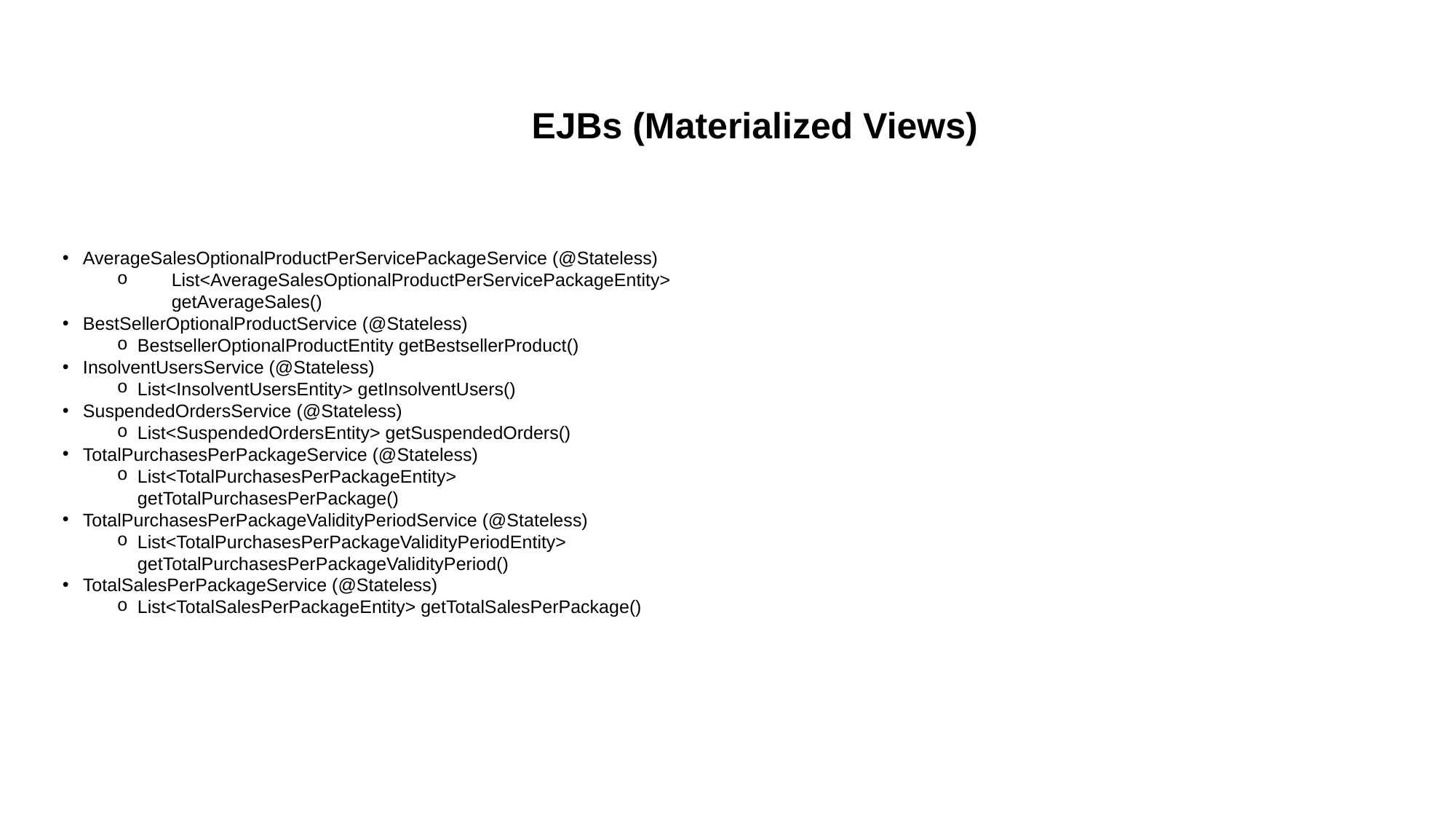

# EJBs (Materialized Views)
AverageSalesOptionalProductPerServicePackageService (@Stateless)
List<AverageSalesOptionalProductPerServicePackageEntity> getAverageSales()
BestSellerOptionalProductService (@Stateless)
BestsellerOptionalProductEntity getBestsellerProduct()
InsolventUsersService (@Stateless)
List<InsolventUsersEntity> getInsolventUsers()
SuspendedOrdersService (@Stateless)
List<SuspendedOrdersEntity> getSuspendedOrders()
TotalPurchasesPerPackageService (@Stateless)
List<TotalPurchasesPerPackageEntity> getTotalPurchasesPerPackage()
TotalPurchasesPerPackageValidityPeriodService (@Stateless)
List<TotalPurchasesPerPackageValidityPeriodEntity> getTotalPurchasesPerPackageValidityPeriod()
TotalSalesPerPackageService (@Stateless)
List<TotalSalesPerPackageEntity> getTotalSalesPerPackage()